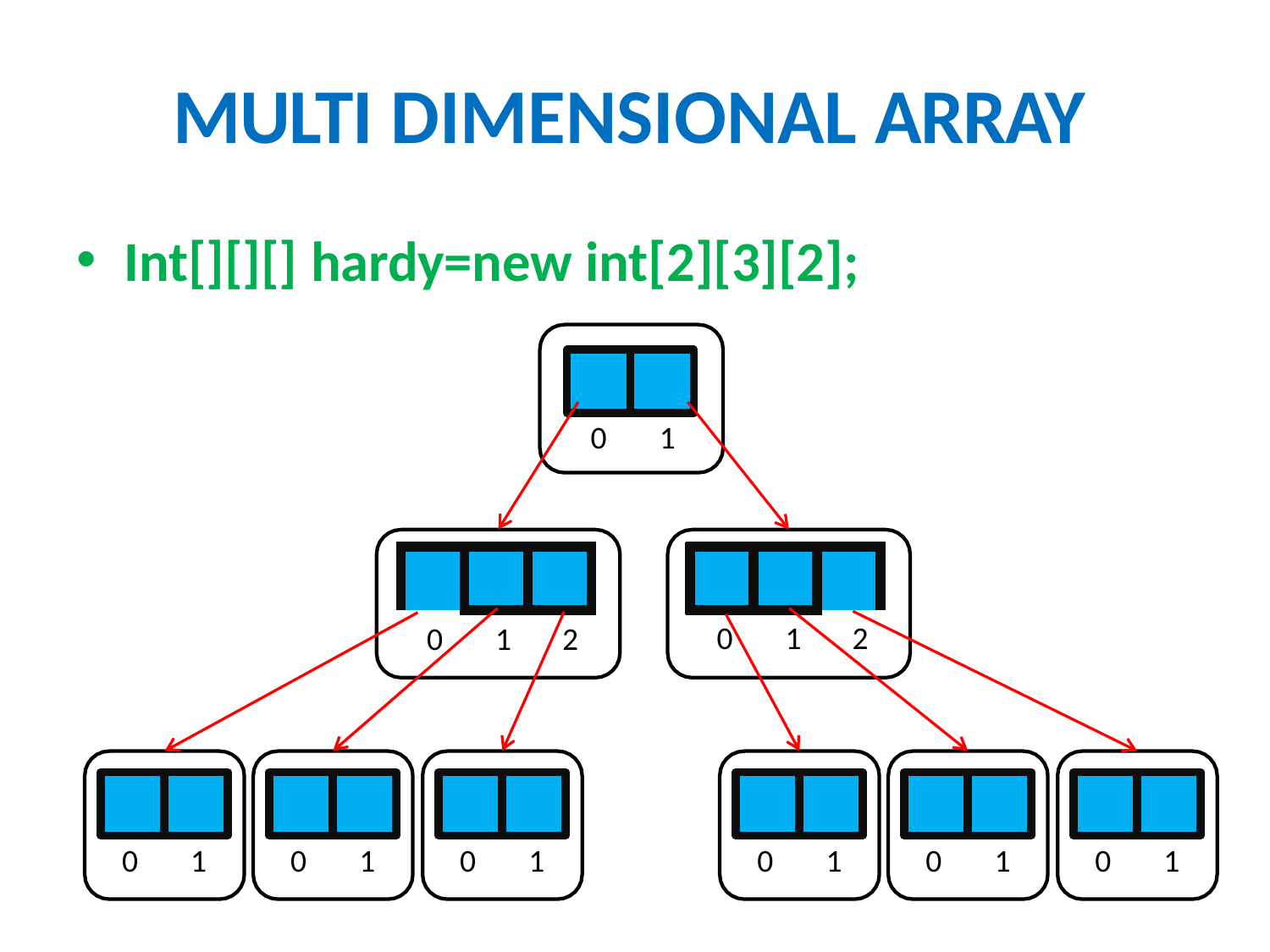

# MULTI DIMENSIONAL ARRAY
Int[][][] hardy=new int[2][3][2];

0	1

|  |  |  |
| --- | --- | --- |
|  |  |  |
| --- | --- | --- |

0	1	2
0	1	2

0	1
0	1
0	1
0	1
0	1
0	1